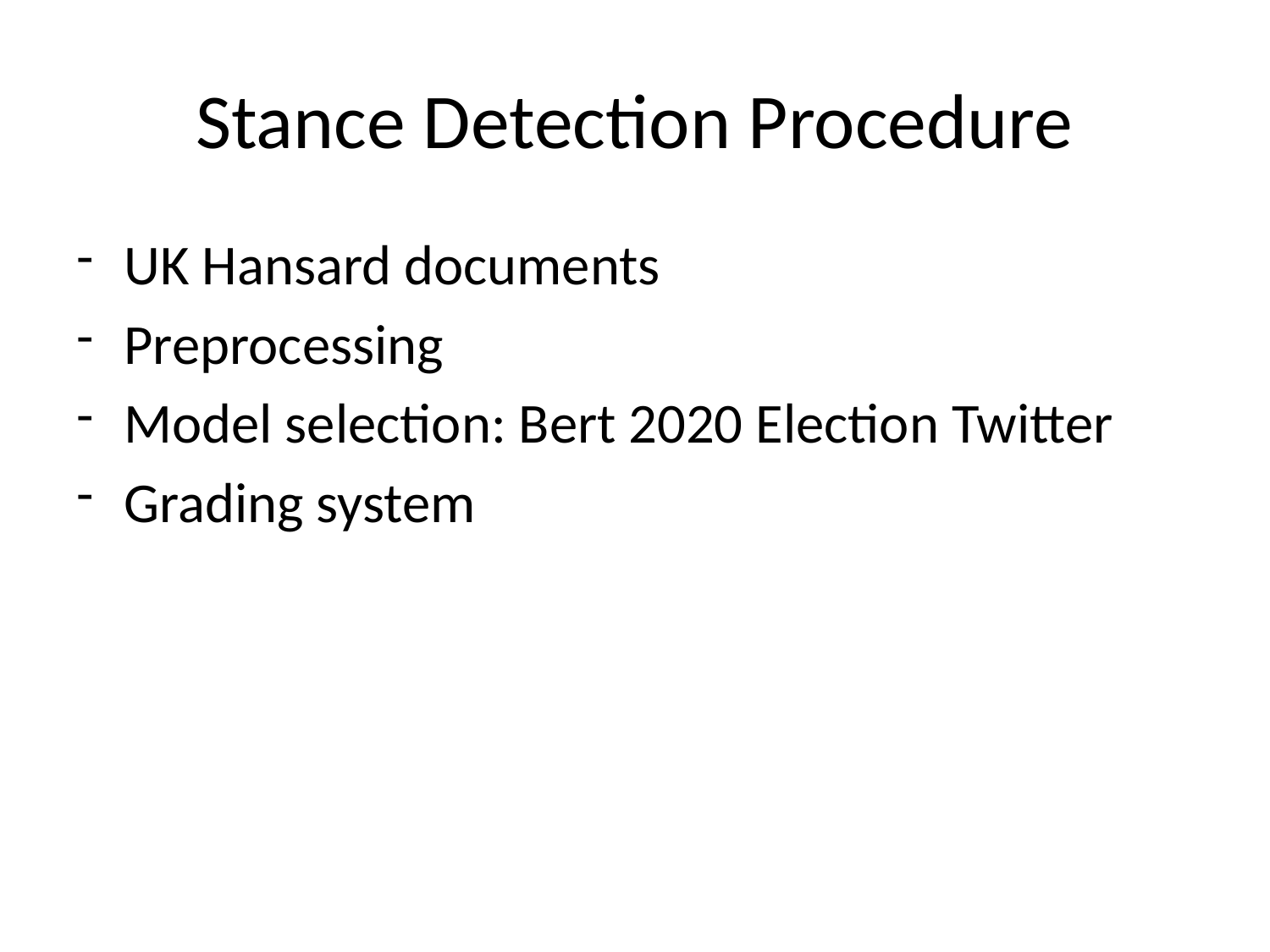

# Stance Detection Procedure
UK Hansard documents
Preprocessing
Model selection: Bert 2020 Election Twitter
Grading system